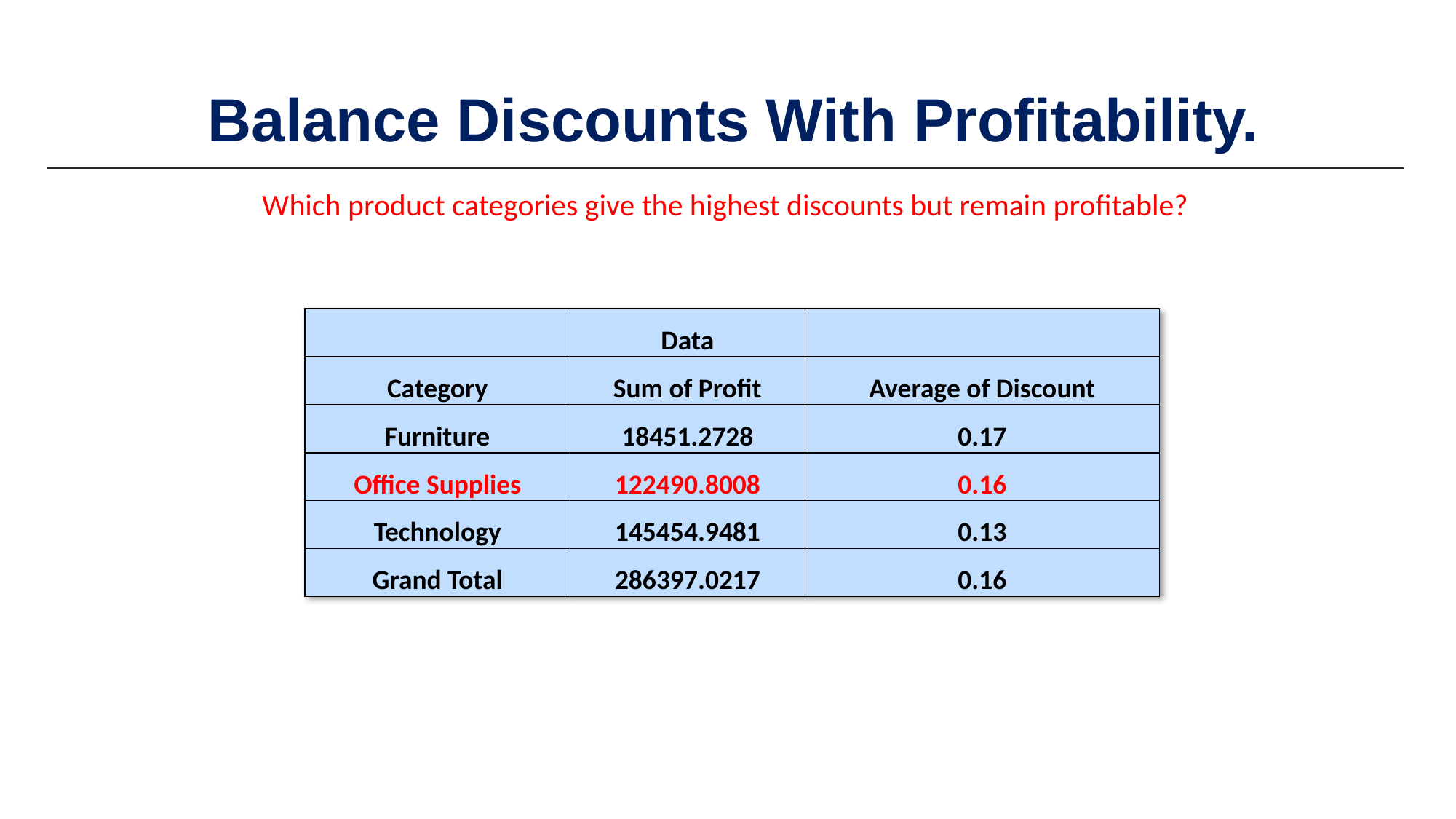

# Balance Discounts With Profitability.
Which product categories give the highest discounts but remain profitable?
|  | Data |  |
| --- | --- | --- |
| Category | Sum of Profit | Average of Discount |
| Furniture | 18451.2728 | 0.17 |
| Office Supplies | 122490.8008 | 0.16 |
| Technology | 145454.9481 | 0.13 |
| Grand Total | 286397.0217 | 0.16 |